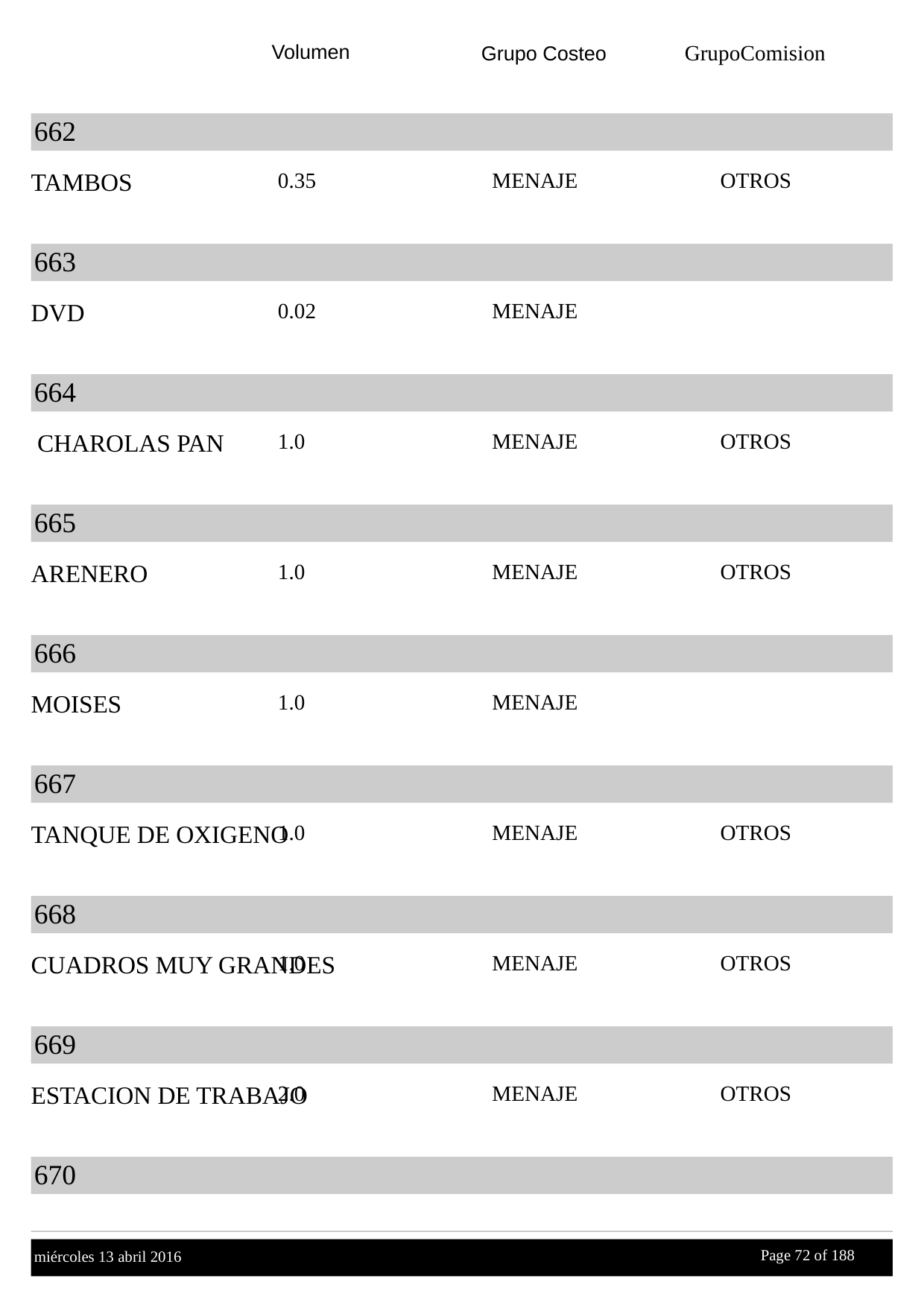

Volumen
GrupoComision
Grupo Costeo

662
TAMBOS
0.35
MENAJE
OTROS

663
DVD
0.02
MENAJE

664
 CHAROLAS PAN
1.0
MENAJE
OTROS

665
ARENERO
1.0
MENAJE
OTROS

666
MOISES
1.0
MENAJE

667
TANQUE DE OXIGENO
1.0
MENAJE
OTROS

668
CUADROS MUY GRANDES
1.0
MENAJE
OTROS

669
ESTACION DE TRABAJO
2.0
MENAJE
OTROS

670

Page 72 of
 188
miércoles 13 abril 2016